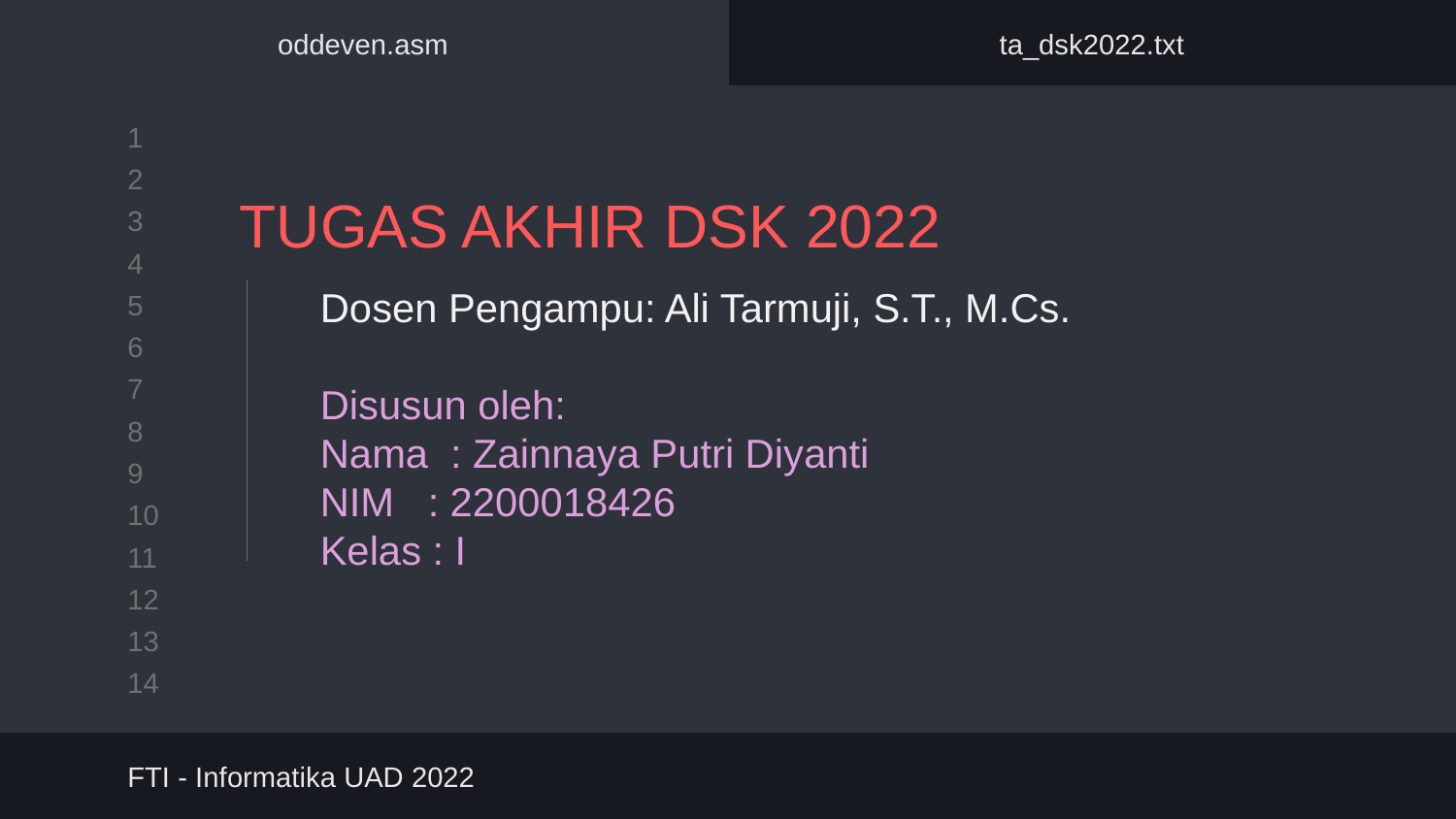

oddeven.asm
ta_dsk2022.txt
# TUGAS AKHIR DSK 2022

Dosen Pengampu: Ali Tarmuji, S.T., M.Cs.

Disusun oleh:
Nama  : Zainnaya Putri Diyanti
NIM   : 2200018426
Kelas : I
FTI - Informatika UAD 2022